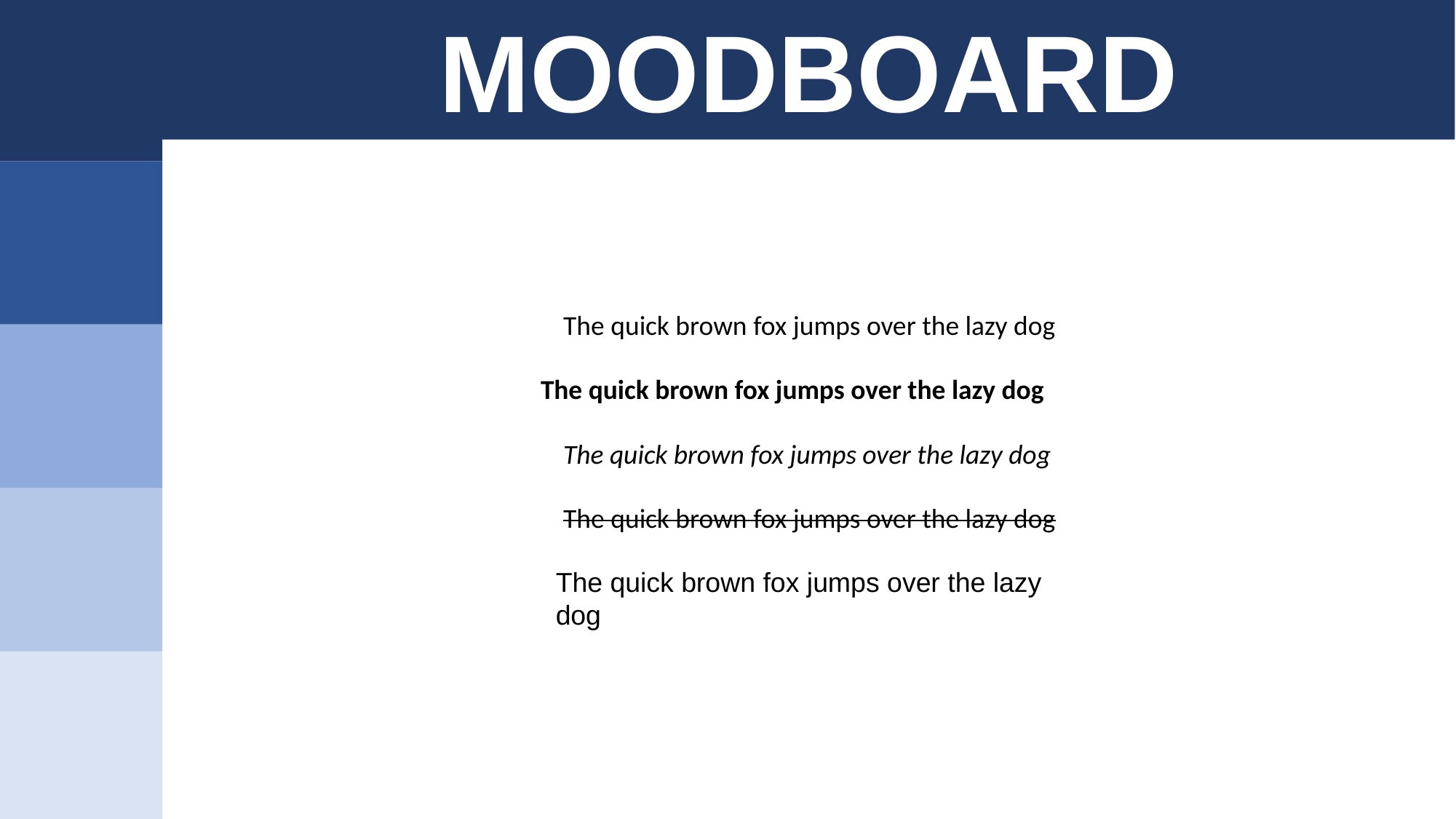

MOODBOARD

The quick brown fox jumps over the lazy dog

The quick brown fox jumps over the lazy dog
The quick brown fox jumps over the lazy dog

The quick brown fox jumps over the lazy dog
The quick brown fox jumps over the lazy dog